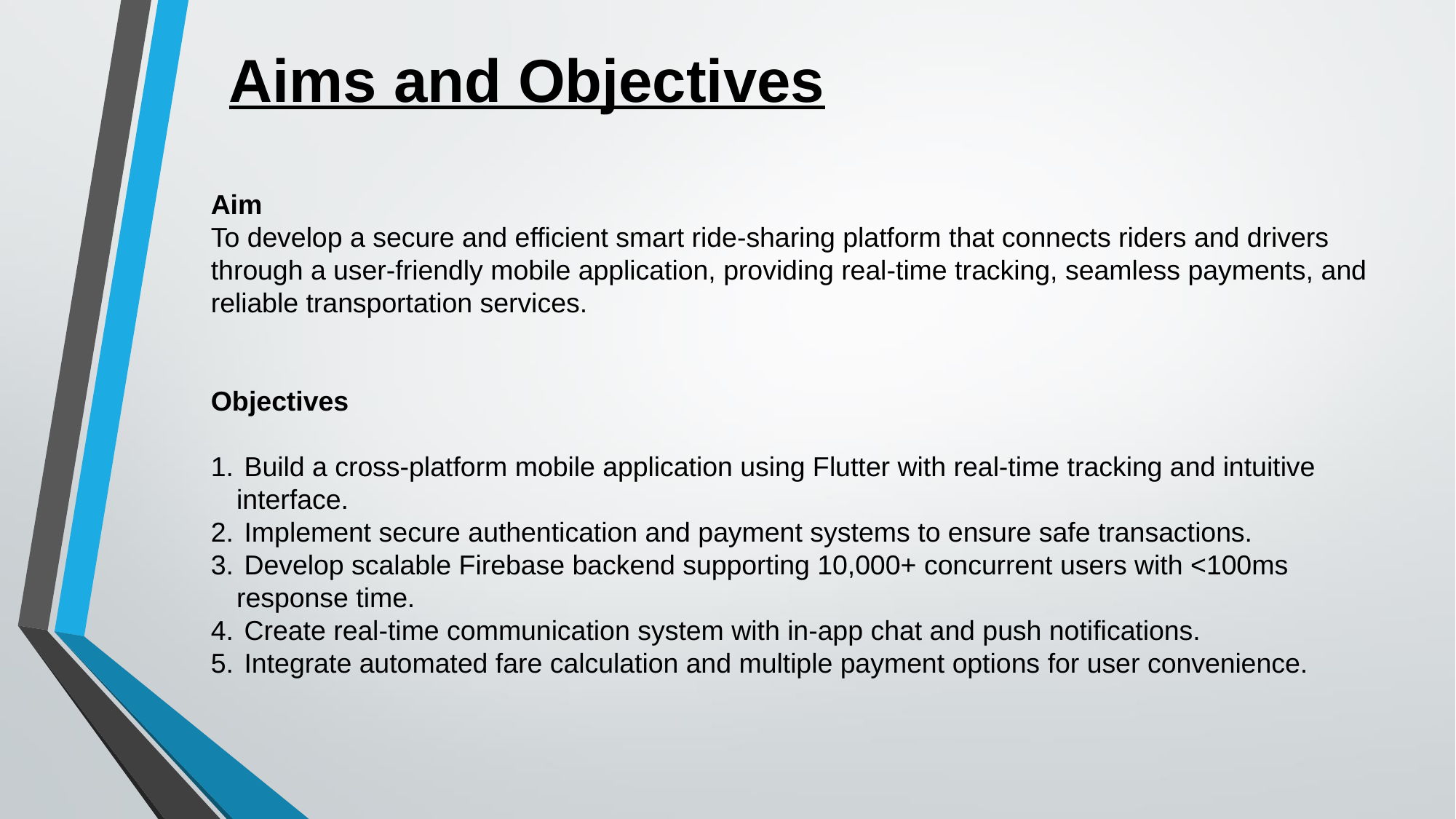

Aims and Objectives
Aim
To develop a secure and efficient smart ride-sharing platform that connects riders and drivers through a user-friendly mobile application, providing real-time tracking, seamless payments, and reliable transportation services.

Objectives

 Build a cross-platform mobile application using Flutter with real-time tracking and intuitive interface.
 Implement secure authentication and payment systems to ensure safe transactions.
 Develop scalable Firebase backend supporting 10,000+ concurrent users with <100ms response time.
 Create real-time communication system with in-app chat and push notifications.
 Integrate automated fare calculation and multiple payment options for user convenience.